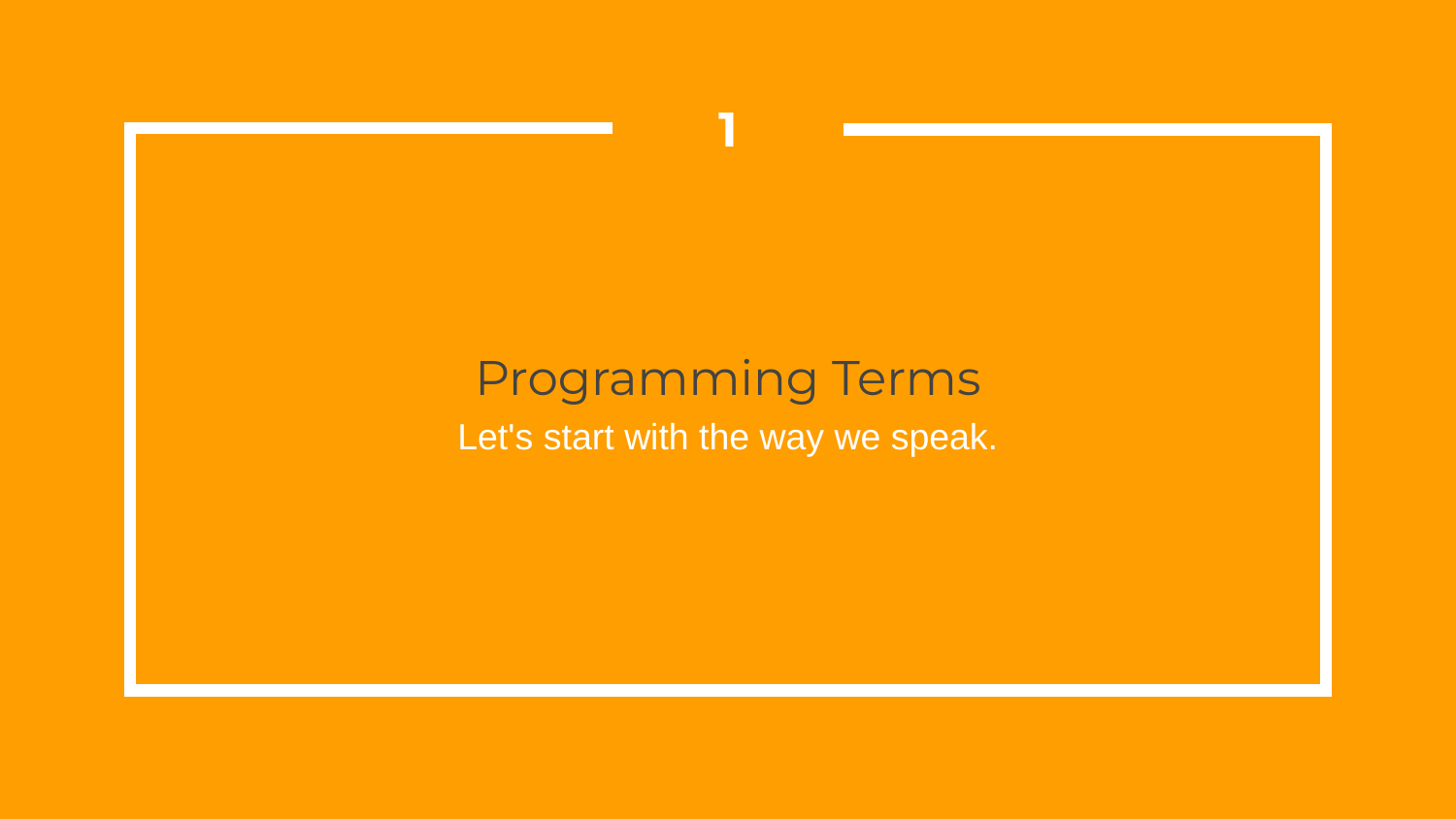

1
# Programming Terms
Let's start with the way we speak.